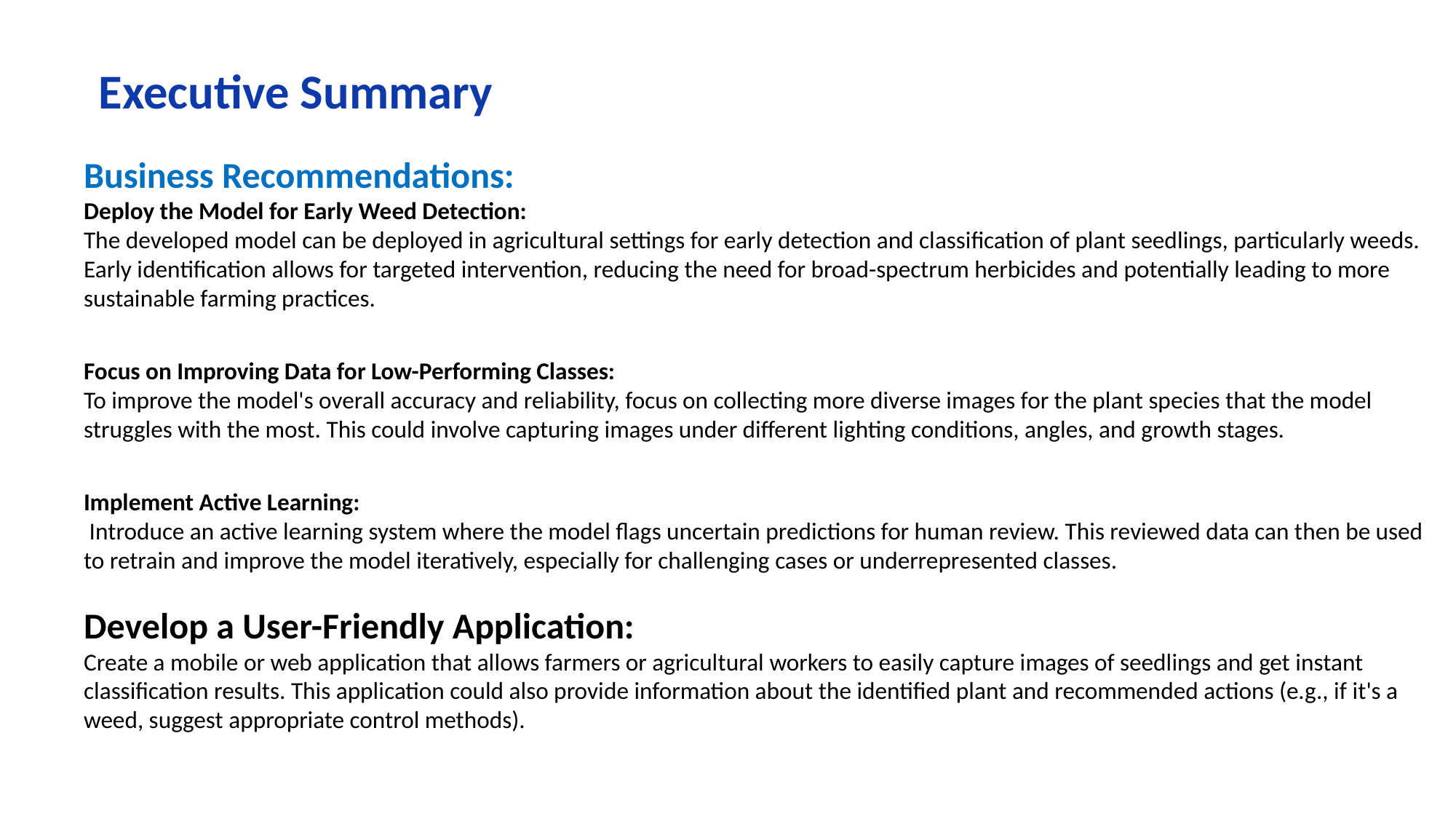

# Executive Summary
Business Recommendations:
Deploy the Model for Early Weed Detection:
The developed model can be deployed in agricultural settings for early detection and classification of plant seedlings, particularly weeds. Early identification allows for targeted intervention, reducing the need for broad-spectrum herbicides and potentially leading to more sustainable farming practices.

Focus on Improving Data for Low-Performing Classes:
To improve the model's overall accuracy and reliability, focus on collecting more diverse images for the plant species that the model struggles with the most. This could involve capturing images under different lighting conditions, angles, and growth stages.

Implement Active Learning:
 Introduce an active learning system where the model flags uncertain predictions for human review. This reviewed data can then be used to retrain and improve the model iteratively, especially for challenging cases or underrepresented classes.

Develop a User-Friendly Application:
Create a mobile or web application that allows farmers or agricultural workers to easily capture images of seedlings and get instant classification results. This application could also provide information about the identified plant and recommended actions (e.g., if it's a weed, suggest appropriate control methods).